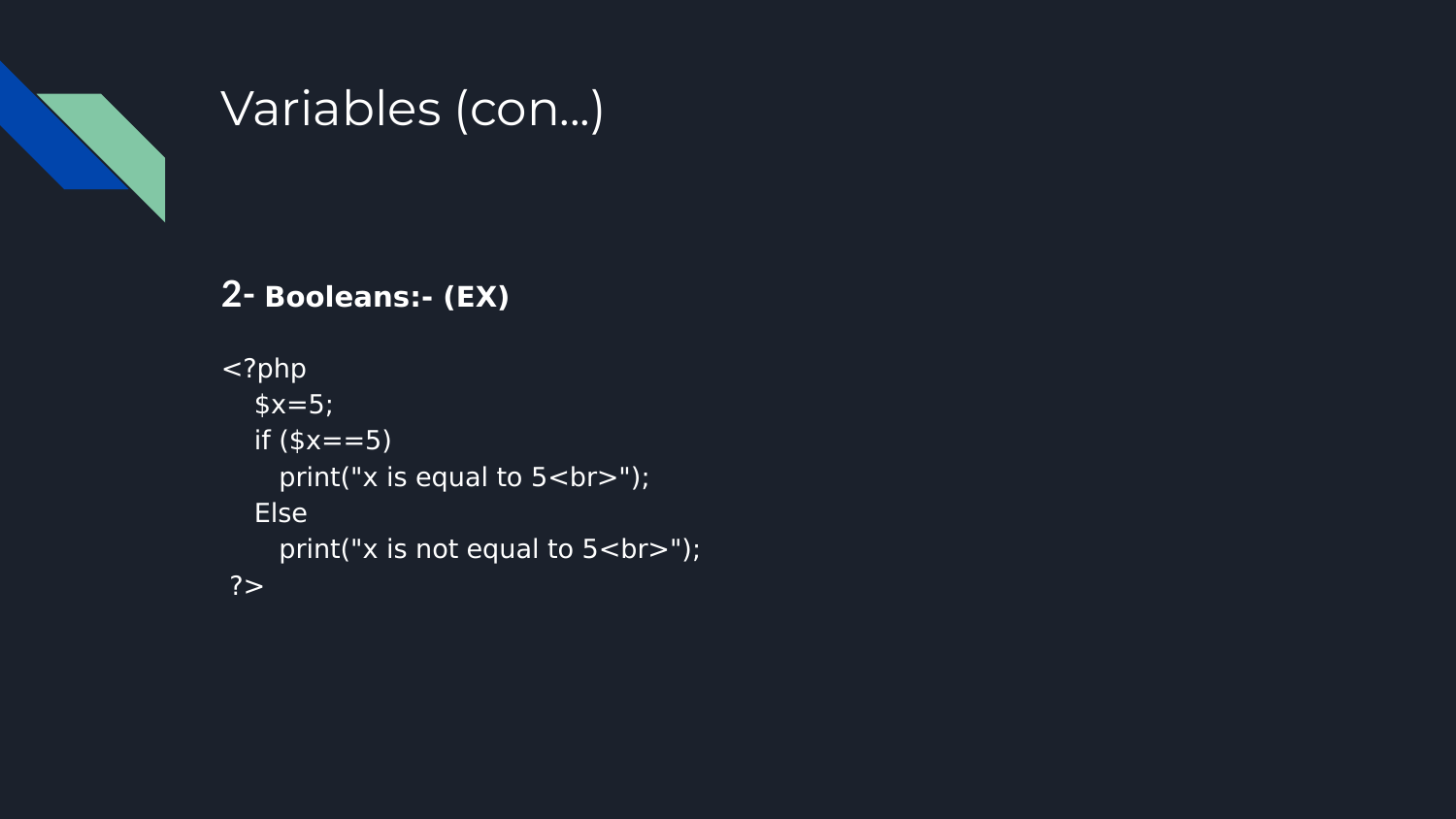

# Variables (con...)

2- Booleans:- (EX)
<?php
    $x=5;
    if ($x==5)
       print("x is equal to 5<br>");
    Else
       print("x is not equal to 5<br>");
 ?>